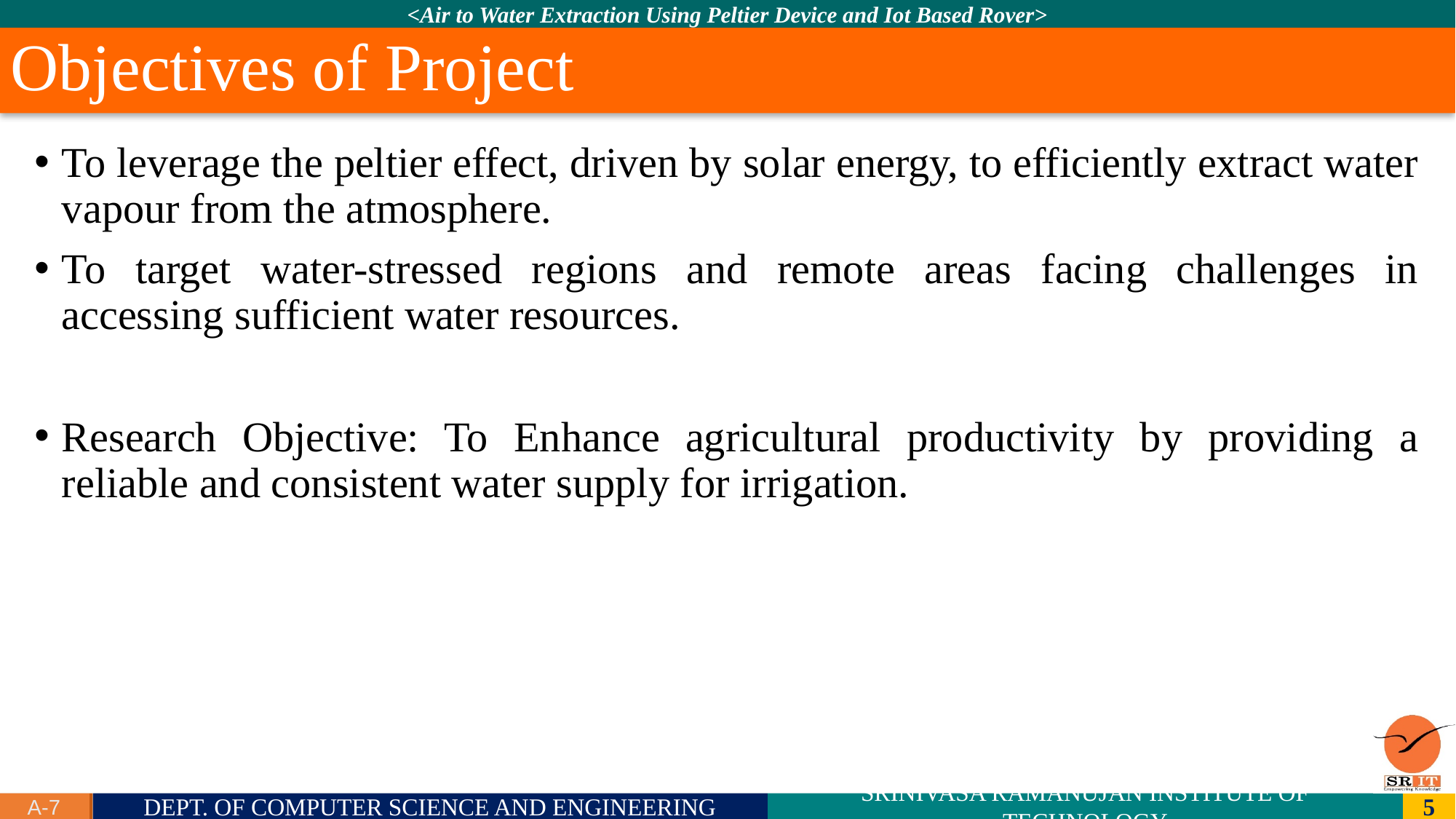

# Objectives of Project
To leverage the peltier effect, driven by solar energy, to efficiently extract water vapour from the atmosphere.
To target water-stressed regions and remote areas facing challenges in accessing sufficient water resources.

Research Objective: To Enhance agricultural productivity by providing a reliable and consistent water supply for irrigation.

A-7